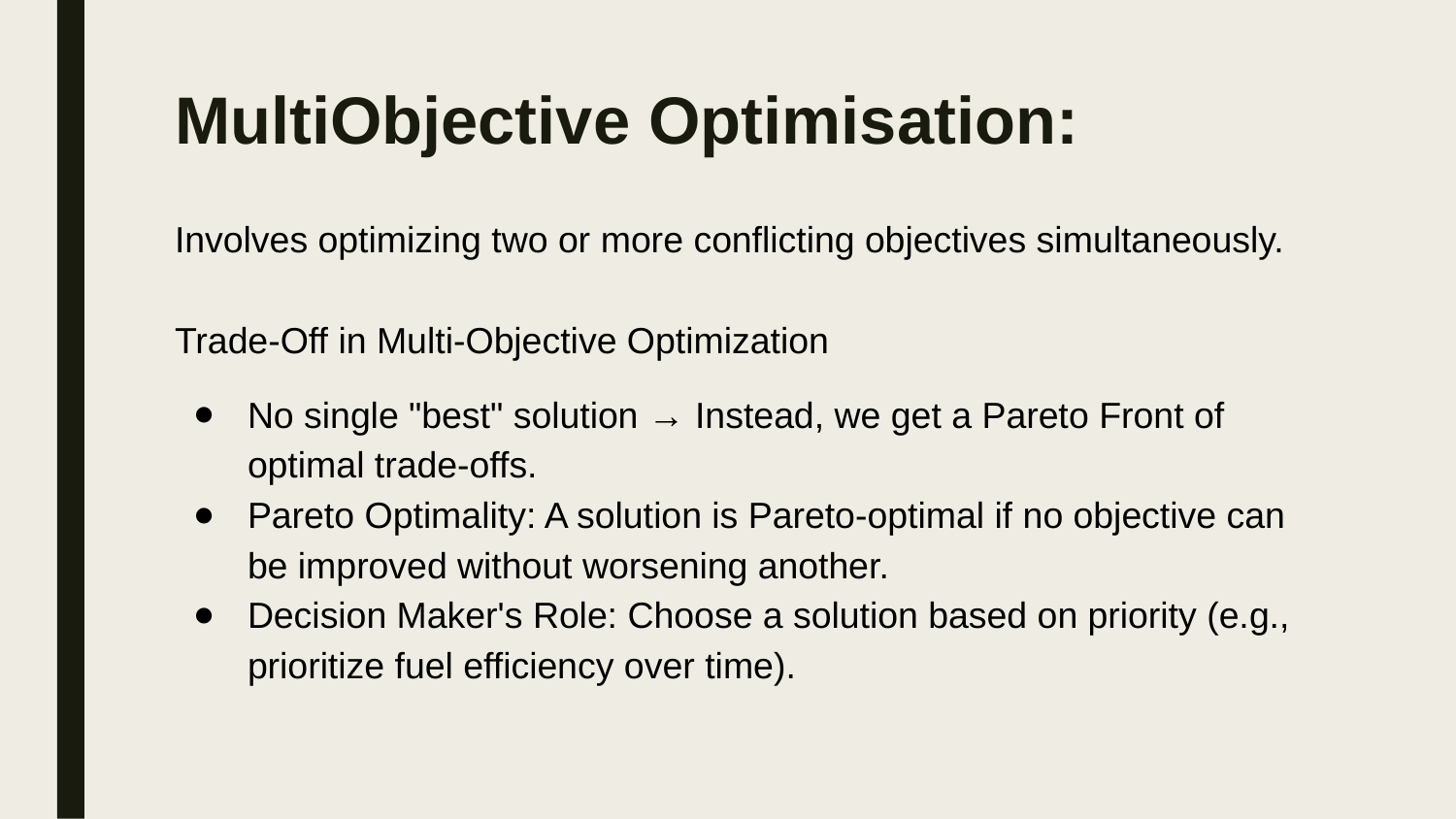

# MultiObjective Optimisation:
Involves optimizing two or more conflicting objectives simultaneously.
Trade-Off in Multi-Objective Optimization
No single "best" solution → Instead, we get a Pareto Front of optimal trade-offs.
Pareto Optimality: A solution is Pareto-optimal if no objective can be improved without worsening another.
Decision Maker's Role: Choose a solution based on priority (e.g., prioritize fuel efficiency over time).